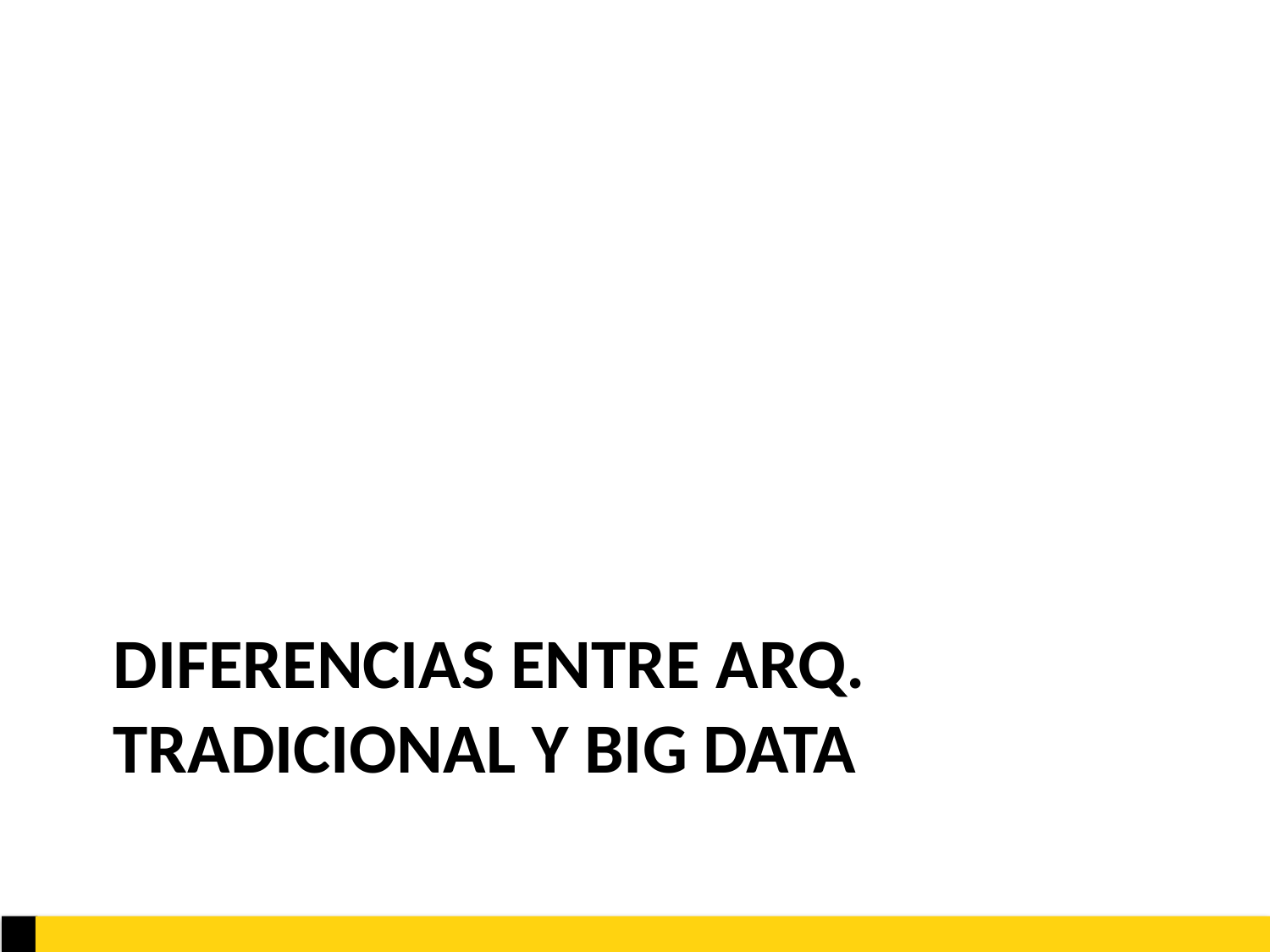

# DIFERENCIAS ENTRE ARQ. TRADICIONAL Y BIG DATA